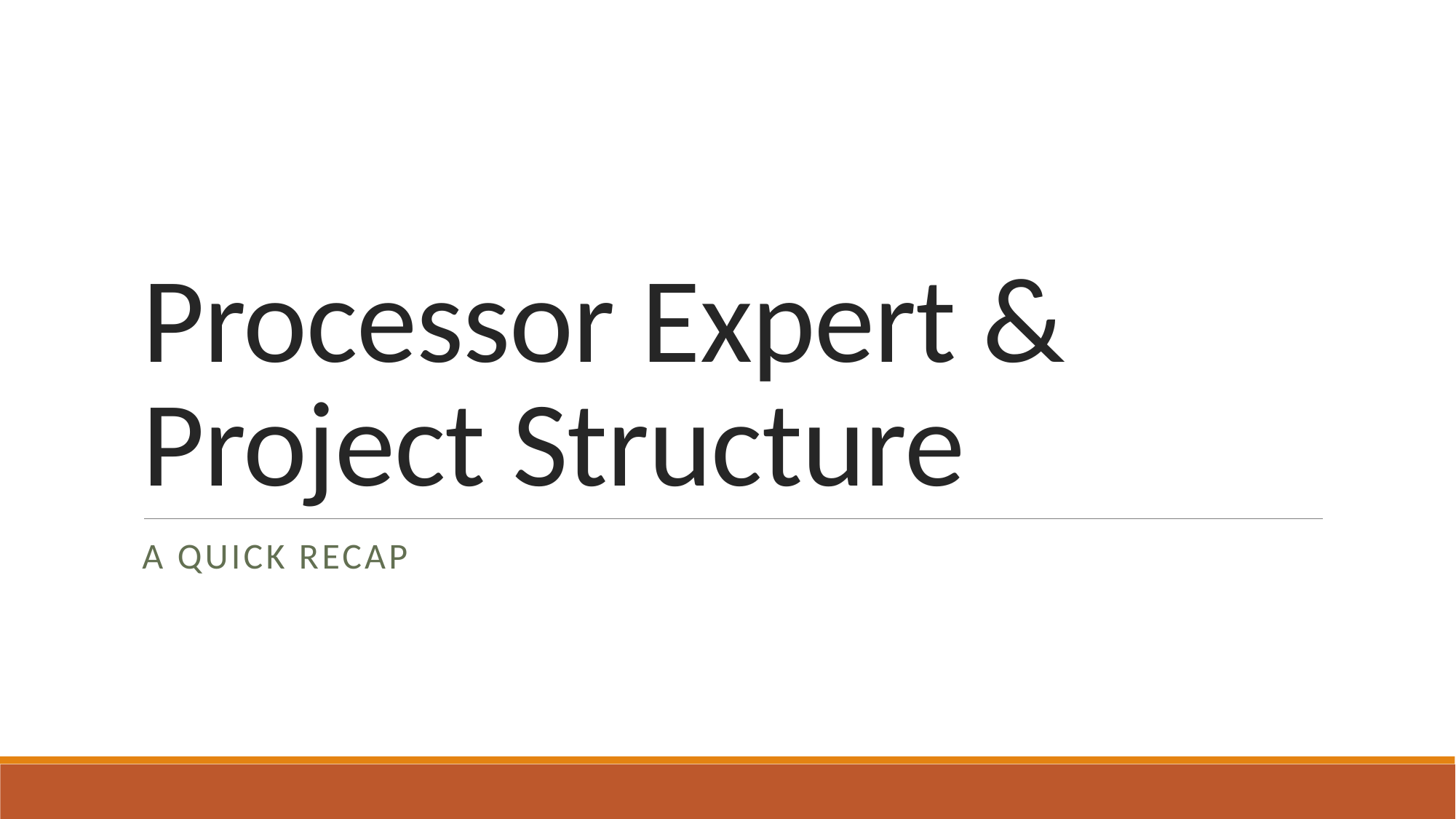

# Processor Expert & Project Structure
A quick recap